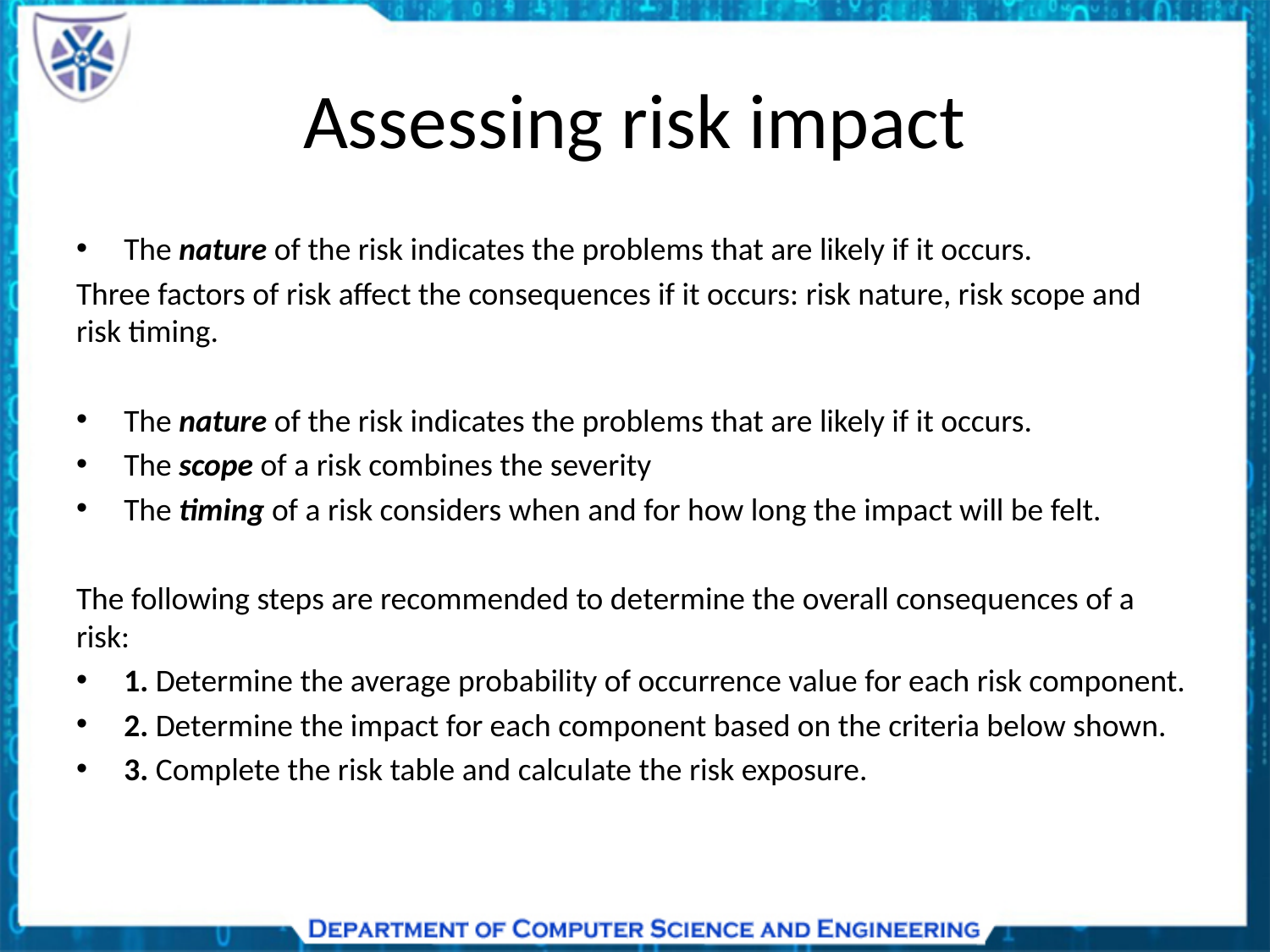

# Assessing risk impact
The nature of the risk indicates the problems that are likely if it occurs.
Three factors of risk affect the consequences if it occurs: risk nature, risk scope and risk timing.

The nature of the risk indicates the problems that are likely if it occurs.
The scope of a risk combines the severity
The timing of a risk considers when and for how long the impact will be felt.

The following steps are recommended to determine the overall consequences of a risk:
1. Determine the average probability of occurrence value for each risk component.
2. Determine the impact for each component based on the criteria below shown.
3. Complete the risk table and calculate the risk exposure.